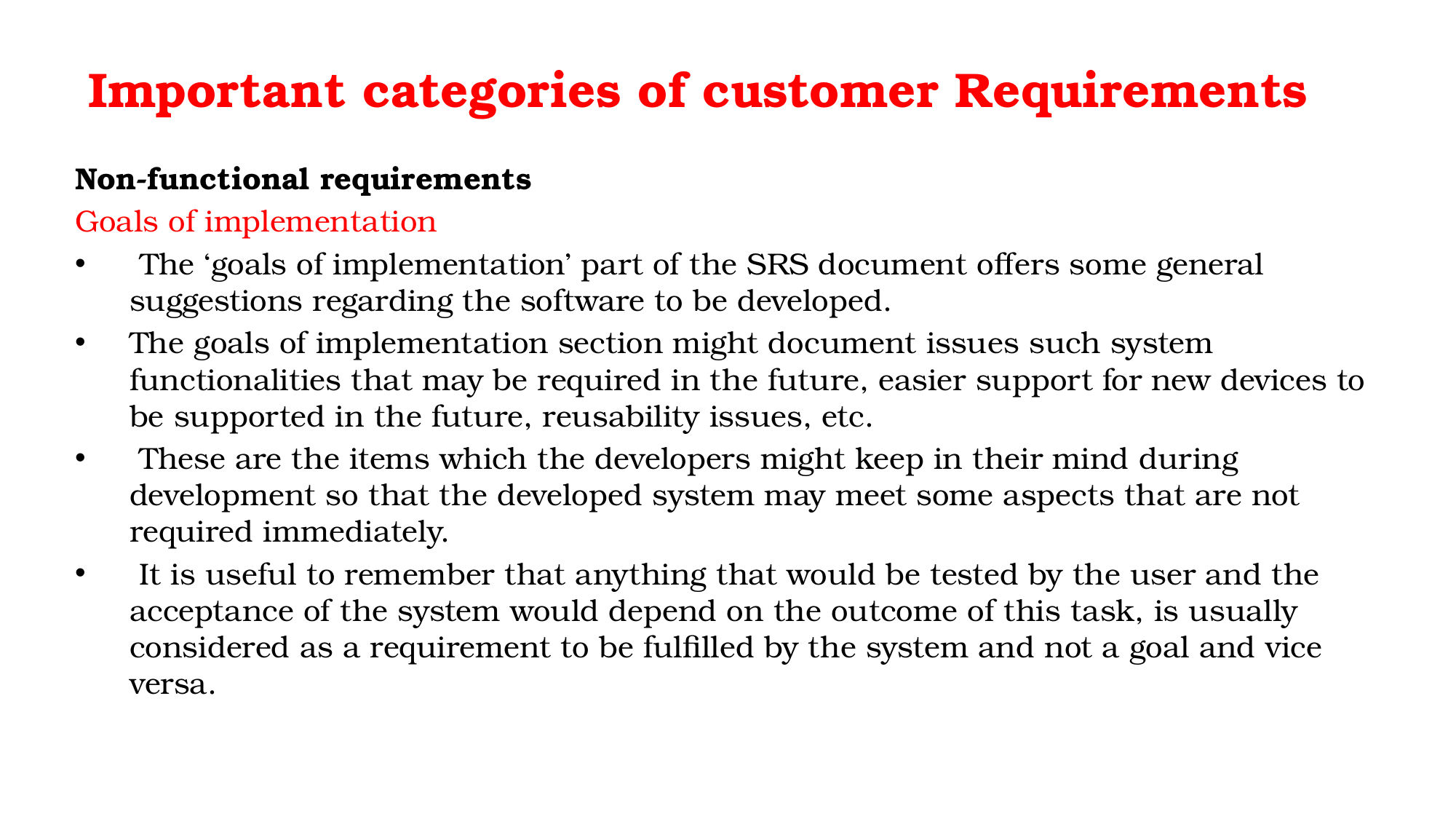

# Important categories of customer Requirements
Non-functional requirements
Goals of implementation
 The ‘goals of implementation’ part of the SRS document offers some general suggestions regarding the software to be developed.
The goals of implementation section might document issues such system functionalities that may be required in the future, easier support for new devices to be supported in the future, reusability issues, etc.
 These are the items which the developers might keep in their mind during development so that the developed system may meet some aspects that are not required immediately.
 It is useful to remember that anything that would be tested by the user and the acceptance of the system would depend on the outcome of this task, is usually considered as a requirement to be fulfilled by the system and not a goal and vice versa.